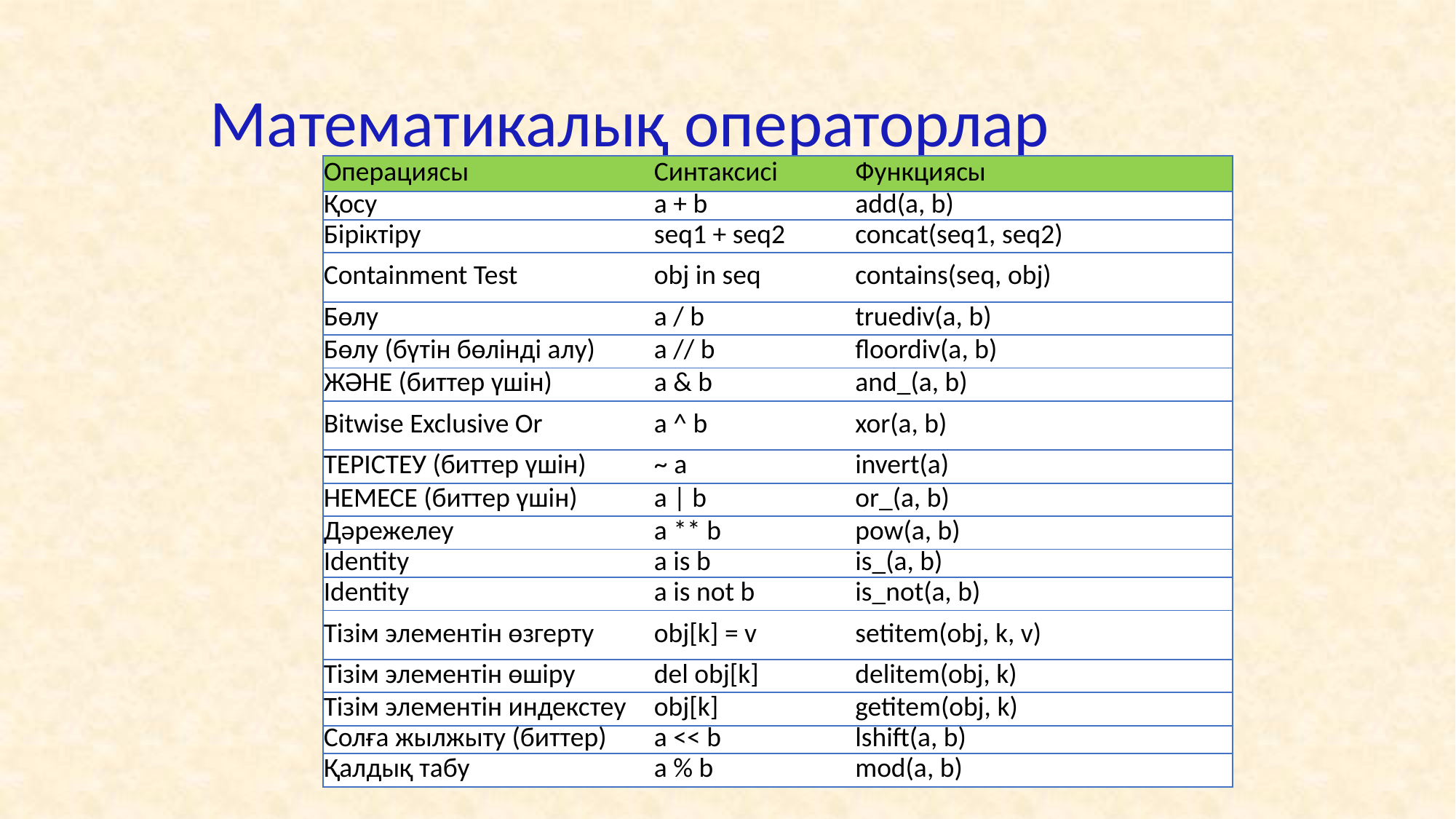

# Maтематикалық операторлар
| Операциясы | Синтаксисі | Функциясы |
| --- | --- | --- |
| Қосу | a + b | add(a, b) |
| Біріктіру | seq1 + seq2 | concat(seq1, seq2) |
| Containment Test | obj in seq | contains(seq, obj) |
| Бөлу | a / b | truediv(a, b) |
| Бөлу (бүтін бөлінді алу) | a // b | floordiv(a, b) |
| ЖӘНЕ (биттер үшін) | a & b | and\_(a, b) |
| Bitwise Exclusive Or | a ^ b | xor(a, b) |
| ТЕРІСТЕУ (биттер үшін) | ~ a | invert(a) |
| НЕМЕСЕ (биттер үшін) | a | b | or\_(a, b) |
| Дәрежелеу | a \*\* b | pow(a, b) |
| Identity | a is b | is\_(a, b) |
| Identity | a is not b | is\_not(a, b) |
| Тізім элементін өзгерту | obj[k] = v | setitem(obj, k, v) |
| Тізім элементін өшіру | del obj[k] | delitem(obj, k) |
| Тізім элементін индекстеу | obj[k] | getitem(obj, k) |
| Солға жылжыту (биттер) | a << b | lshift(a, b) |
| Қалдық табу | a % b | mod(a, b) |